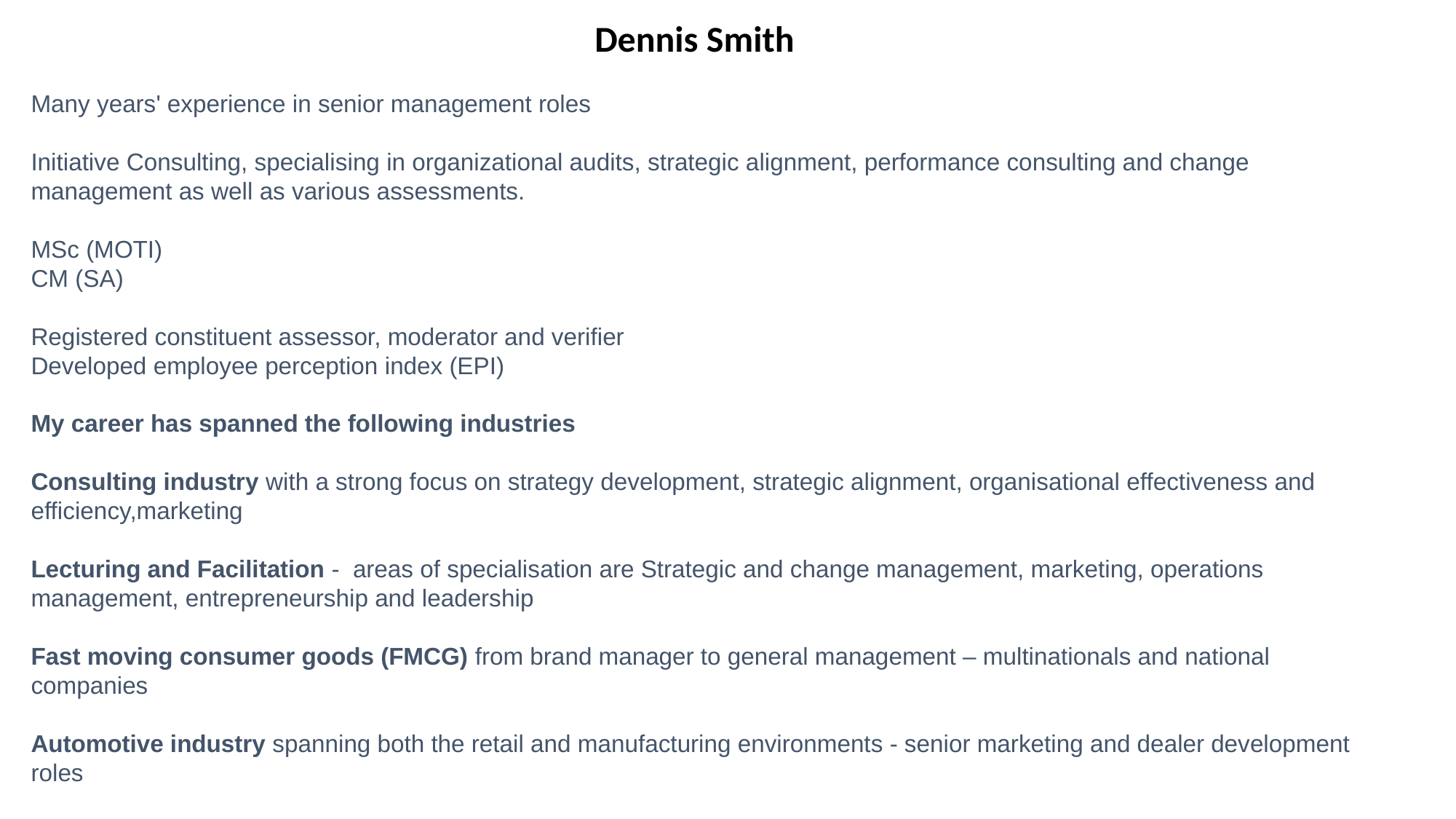

Dennis Smith

Many years' experience in senior management roles

Initiative Consulting, specialising in organizational audits, strategic alignment, performance consulting and change management as well as various assessments.

MSc (MOTI)
CM (SA)

Registered constituent assessor, moderator and verifier
Developed employee perception index (EPI)

My career has spanned the following industries

Consulting industry with a strong focus on strategy development, strategic alignment, organisational effectiveness and efficiency,marketing

Lecturing and Facilitation -  areas of specialisation are Strategic and change management, marketing, operations management, entrepreneurship and leadership

Fast moving consumer goods (FMCG) from brand manager to general management – multinationals and national companies

Automotive industry spanning both the retail and manufacturing environments - senior marketing and dealer development roles